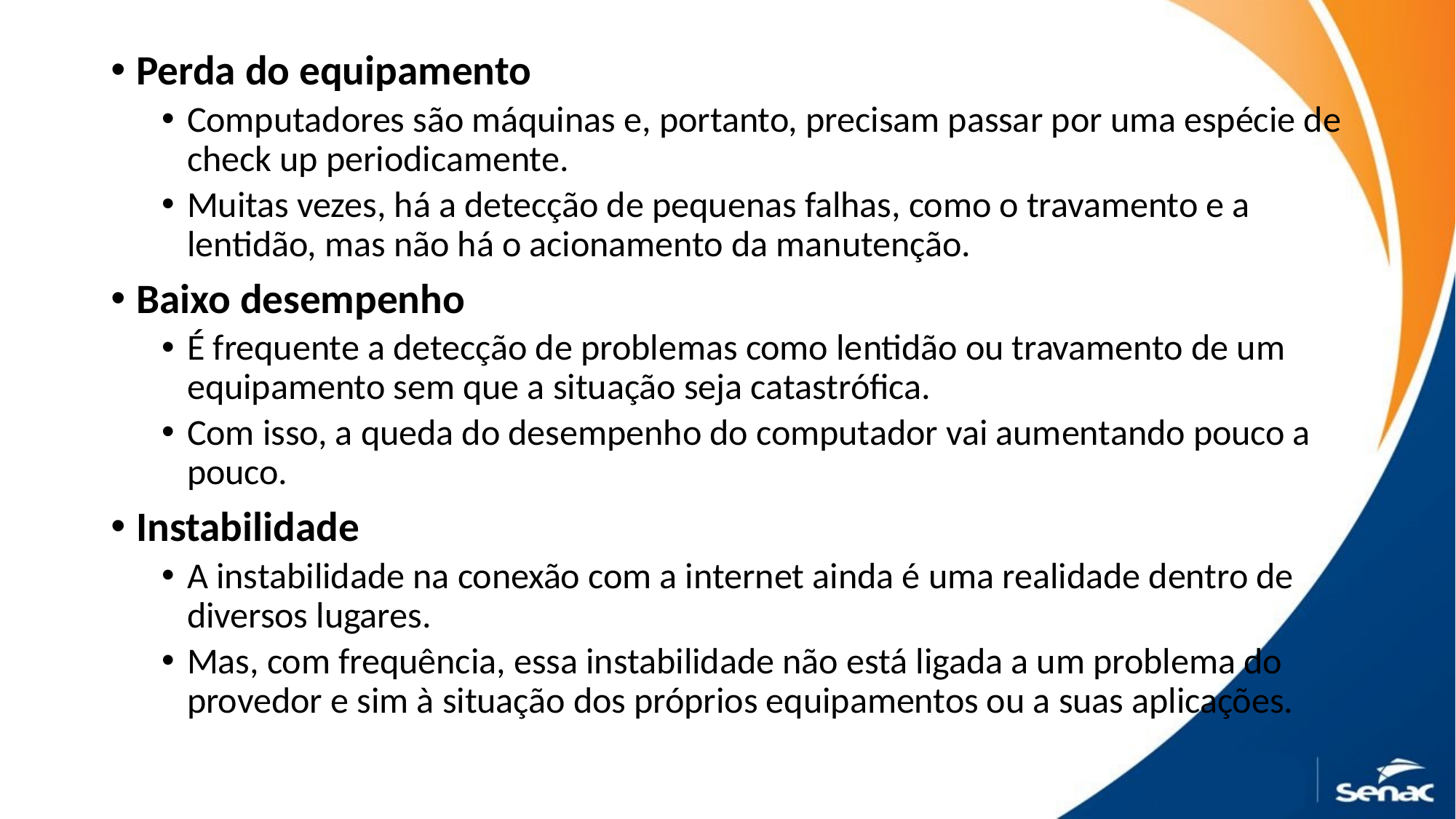

#
Perda do equipamento
Computadores são máquinas e, portanto, precisam passar por uma espécie de check up periodicamente.
Muitas vezes, há a detecção de pequenas falhas, como o travamento e a lentidão, mas não há o acionamento da manutenção.
Baixo desempenho
É frequente a detecção de problemas como lentidão ou travamento de um equipamento sem que a situação seja catastrófica.
Com isso, a queda do desempenho do computador vai aumentando pouco a pouco.
Instabilidade
A instabilidade na conexão com a internet ainda é uma realidade dentro de diversos lugares.
Mas, com frequência, essa instabilidade não está ligada a um problema do provedor e sim à situação dos próprios equipamentos ou a suas aplicações.